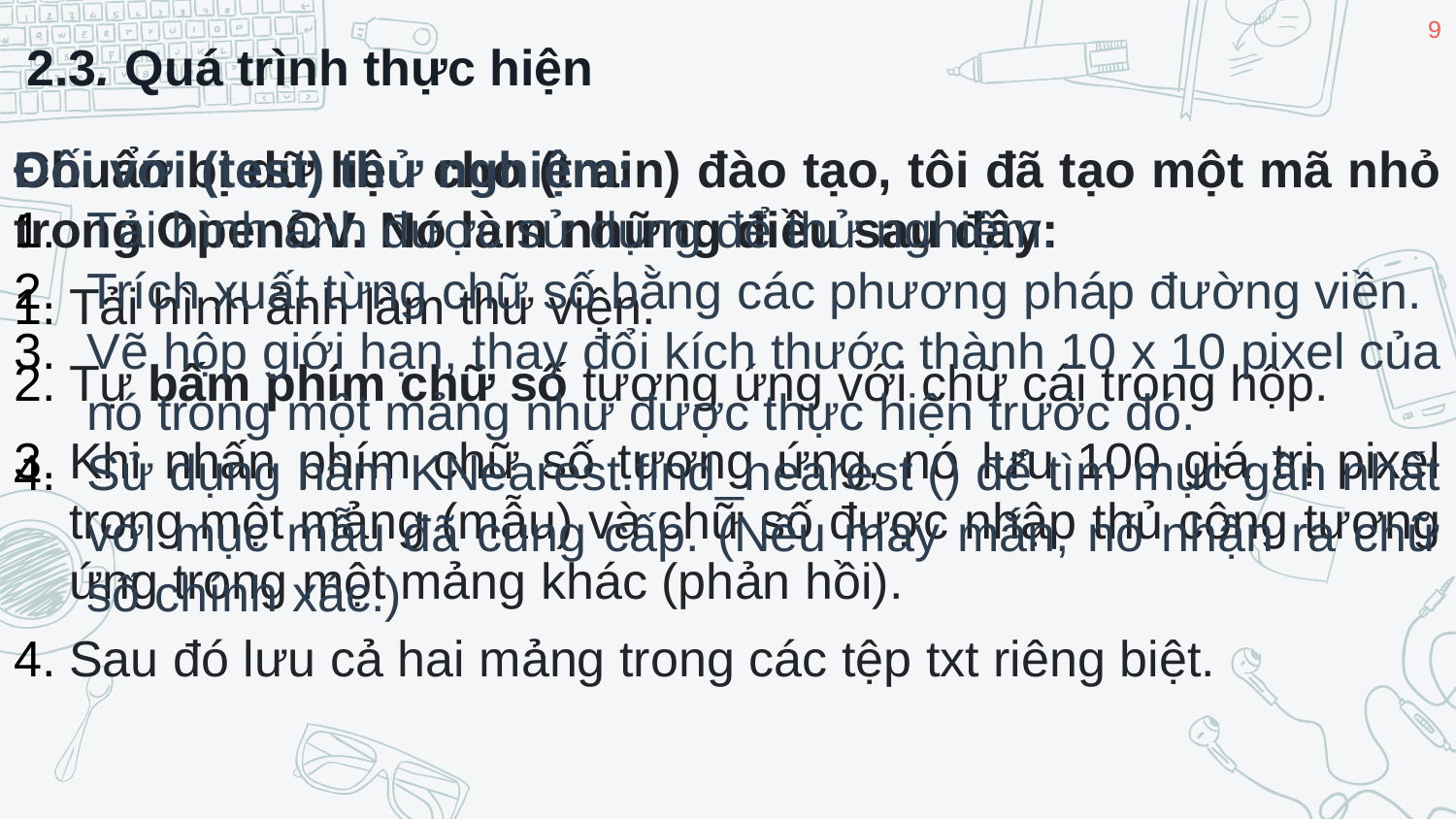

9
2.3. Quá trình thực hiện
Chuẩn bị dữ liệu cho (train) đào tạo, tôi đã tạo một mã nhỏ trong OpenCV. Nó làm những điều sau đây:
Tải hình ảnh làm thư viện.
Tự bấm phím chữ số tương ứng với chữ cái trong hộp.
Khi nhấn phím chữ số tương ứng, nó lưu 100 giá trị pixel trong một mảng (mẫu) và chữ số được nhập thủ công tương ứng trong một mảng khác (phản hồi).
Sau đó lưu cả hai mảng trong các tệp txt riêng biệt.
Đối với (test) thử nghiệm:
Tải hình ảnh được sử dụng để thử nghiệm.
Trích xuất từng chữ số bằng các phương pháp đường viền.
Vẽ hộp giới hạn, thay đổi kích thước thành 10 x 10 pixel của nó trong một mảng như được thực hiện trước đó.
Sử dụng hàm KNearest.find_nearest () để tìm mục gần nhất với mục mẫu đã cung cấp. (Nếu may mắn, nó nhận ra chữ số chính xác.)